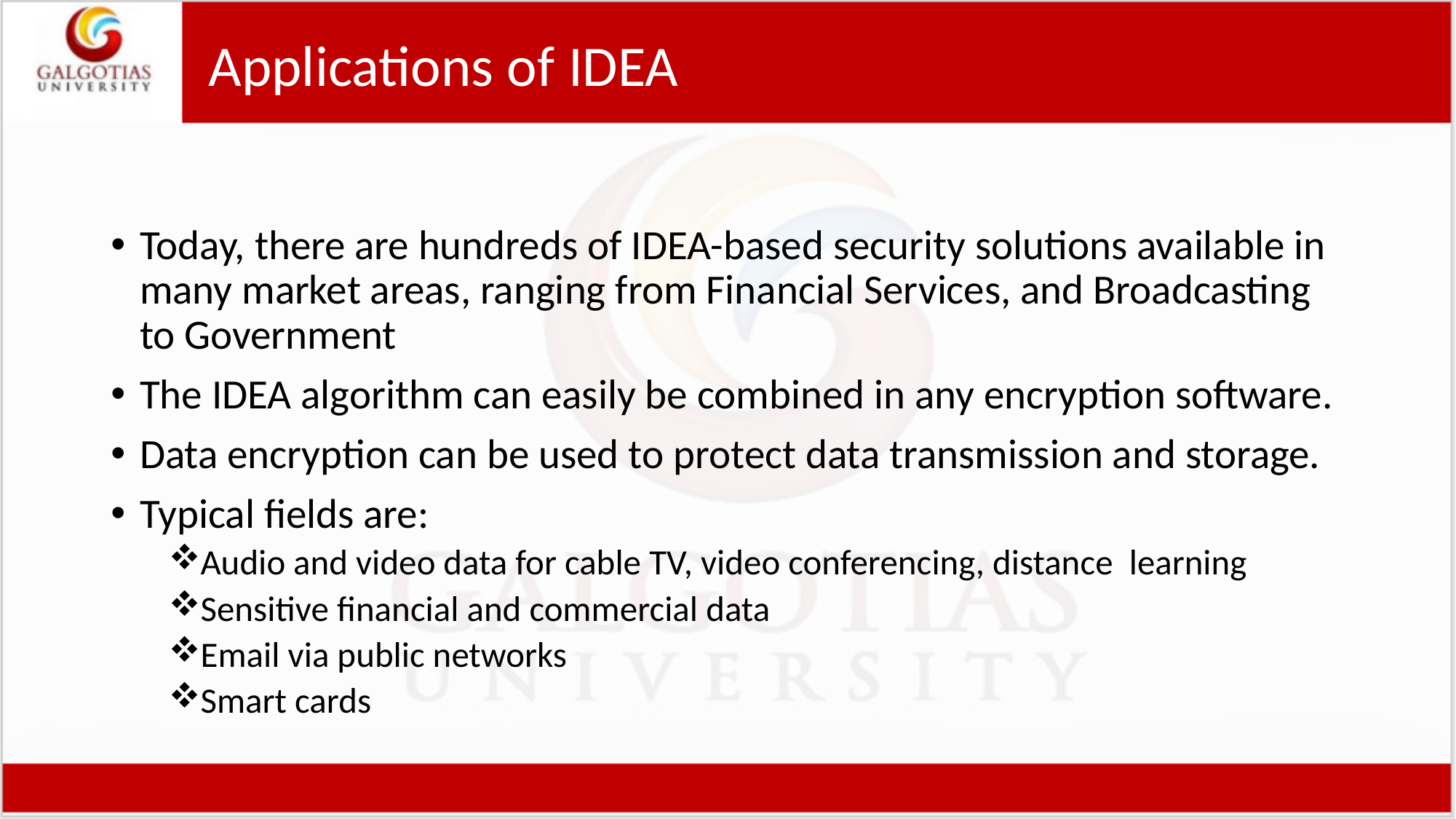

# Applications of IDEA
Today, there are hundreds of IDEA-based security solutions available in  many market areas, ranging from Financial Services, and Broadcasting  to Government
The IDEA algorithm can easily be combined in any encryption software.
Data encryption can be used to protect data transmission and storage.
Typical fields are:
Audio and video data for cable TV, video conferencing, distance  learning
Sensitive financial and commercial data
Email via public networks
Smart cards